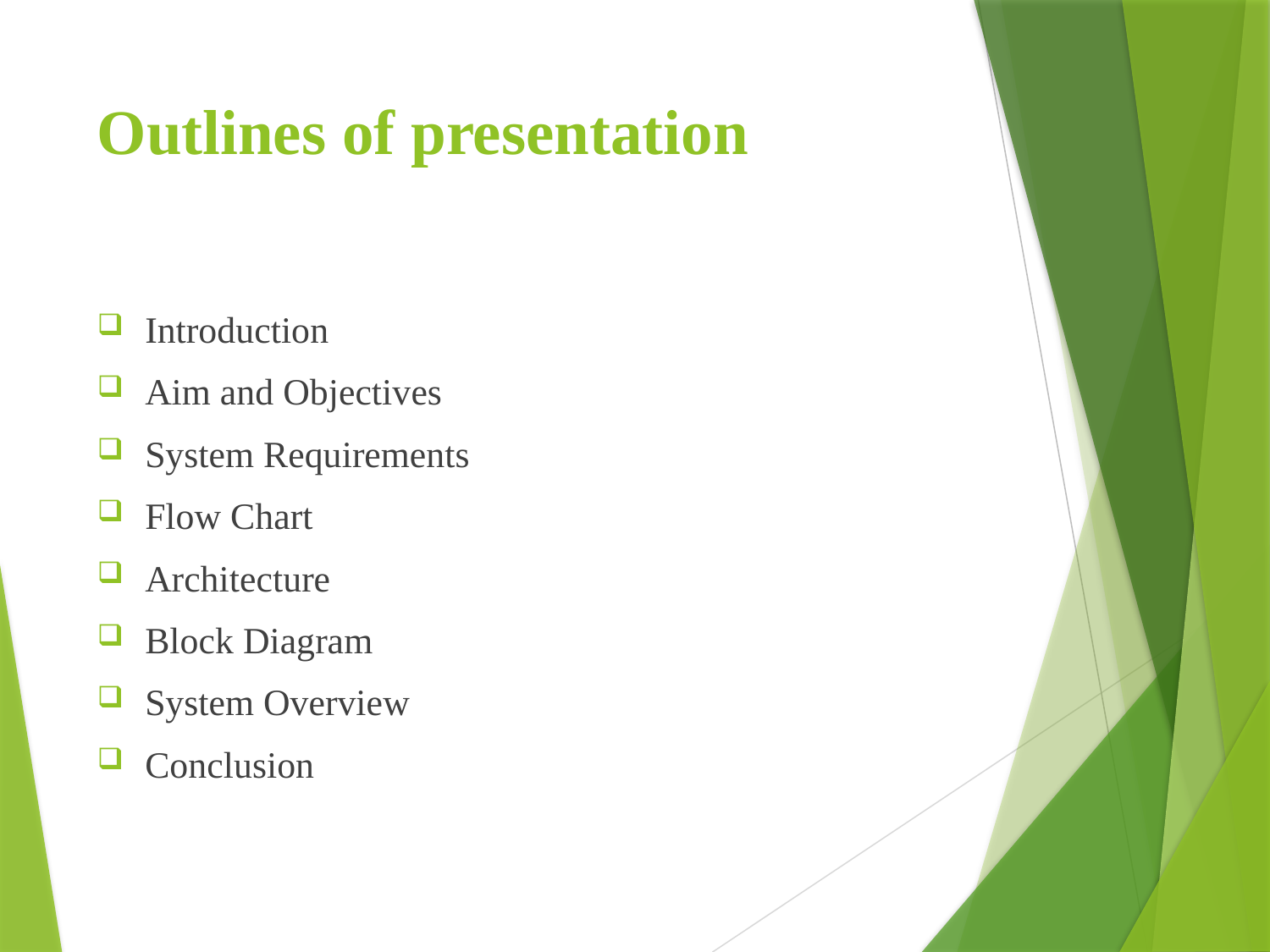

# Outlines of presentation
Introduction
Aim and Objectives
System Requirements
Flow Chart
Architecture
Block Diagram
System Overview
Conclusion